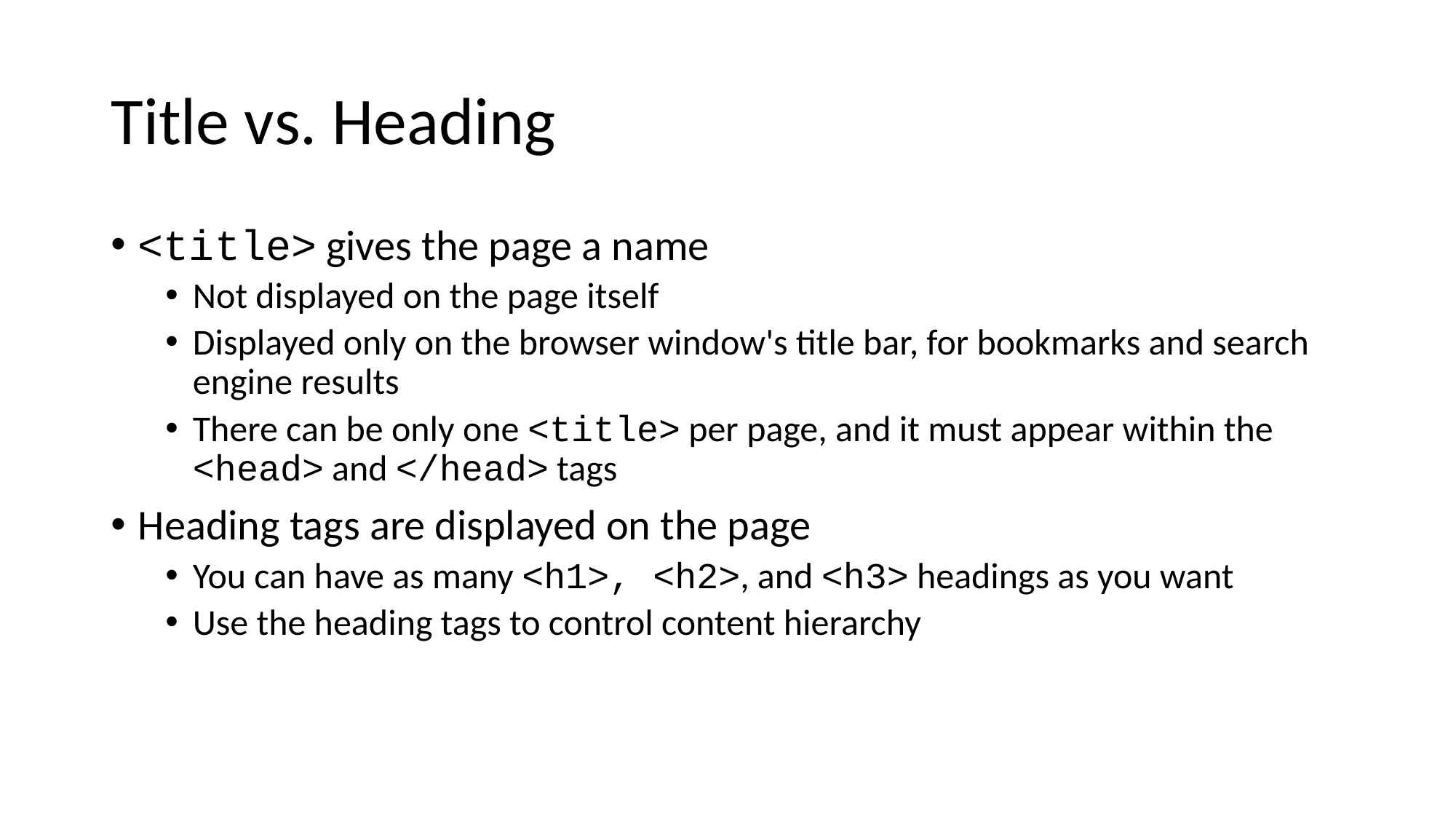

# Title vs. Heading
<title> gives the page a name
Not displayed on the page itself
Displayed only on the browser window's title bar, for bookmarks and search engine results
There can be only one <title> per page, and it must appear within the <head> and </head> tags
Heading tags are displayed on the page
You can have as many <h1>, <h2>, and <h3> headings as you want
Use the heading tags to control content hierarchy